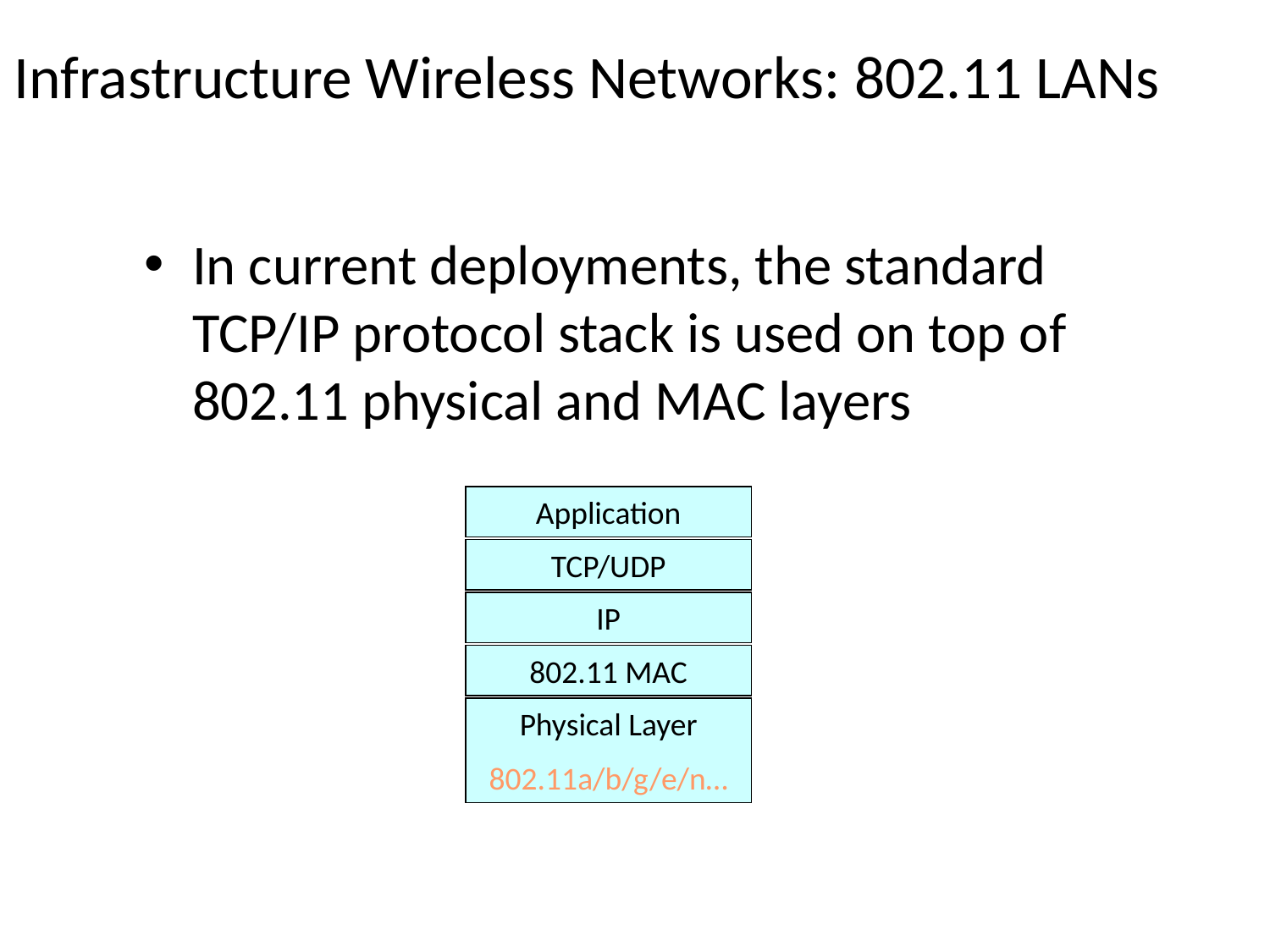

# Infrastructure Wireless Networks: 802.11 LANs
In current deployments, the standard TCP/IP protocol stack is used on top of 802.11 physical and MAC layers
Application
TCP/UDP
IP
802.11 MAC
Physical Layer
802.11a/b/g/e/n…